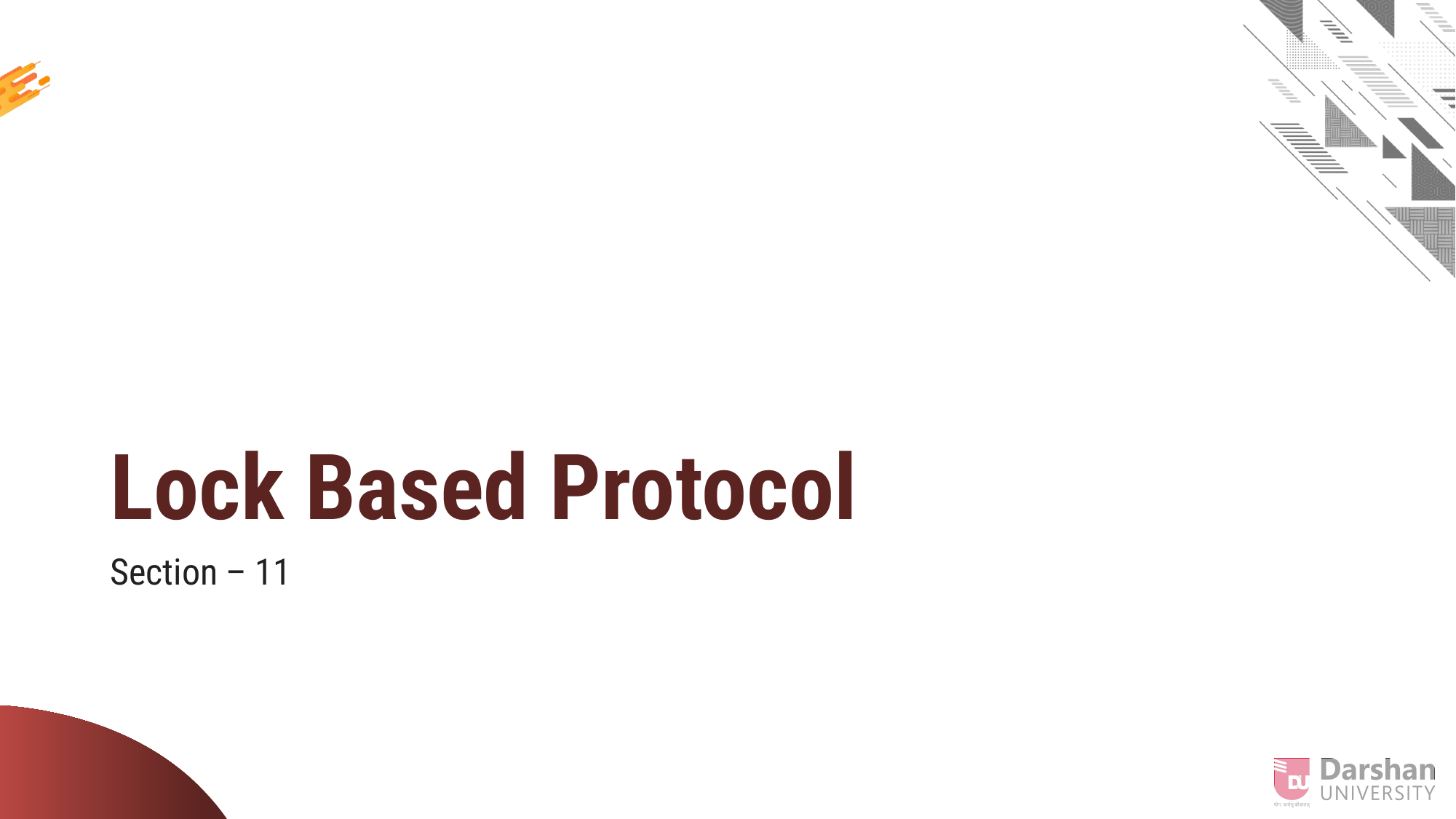

# Lock Based Protocol
Section – 11